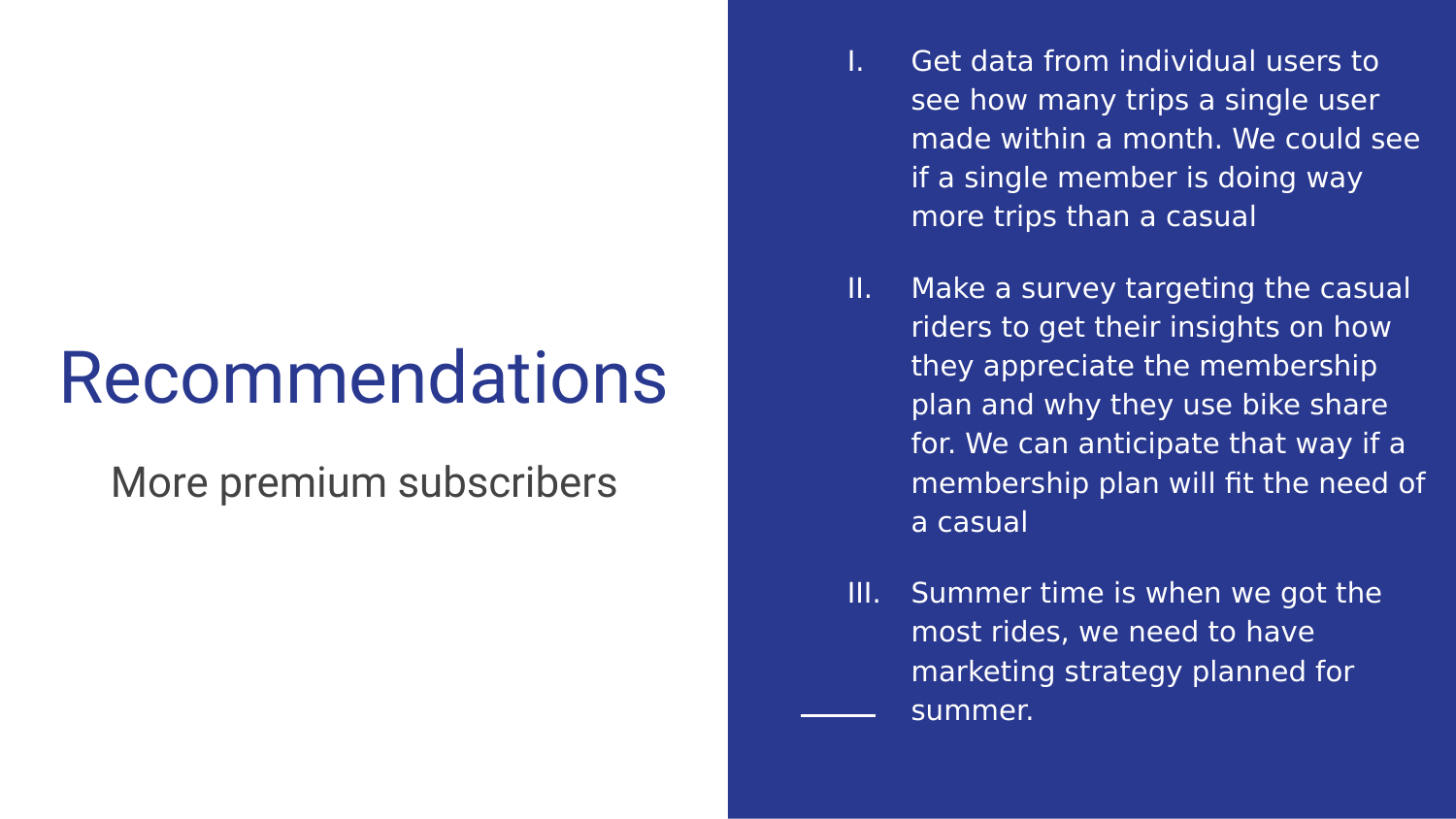

Get data from individual users to see how many trips a single user made within a month. We could see if a single member is doing way more trips than a casual
Make a survey targeting the casual riders to get their insights on how they appreciate the membership plan and why they use bike share for. We can anticipate that way if a membership plan will fit the need of a casual
Summer time is when we got the most rides, we need to have marketing strategy planned for summer.

# Recommendations
More premium subscribers